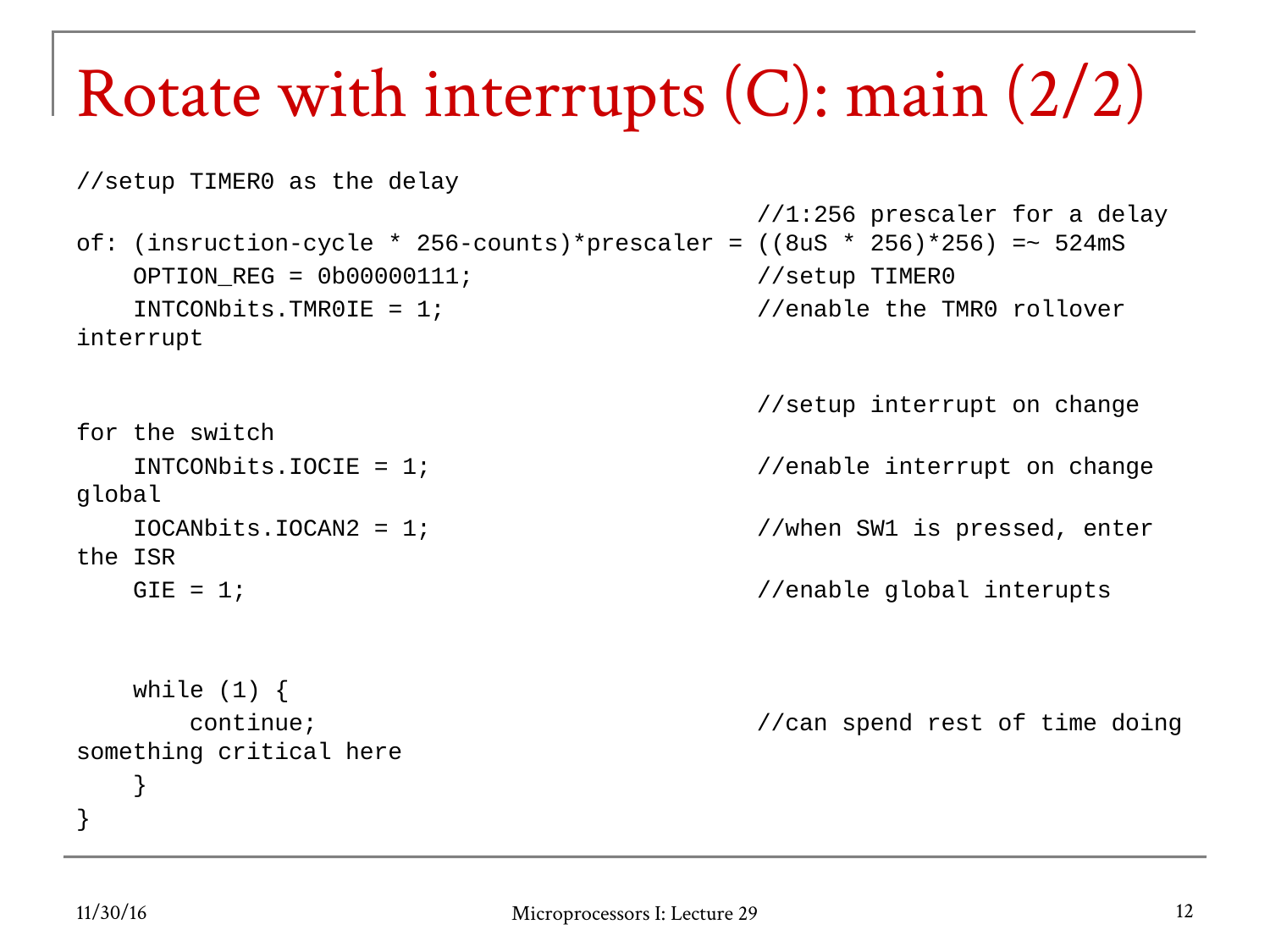

# Rotate with interrupts (C): main (2/2)
//setup TIMER0 as the delay
                                                //1:256 prescaler for a delay of: (insruction-cycle * 256-counts)*prescaler = ((8uS * 256)*256) =~ 524mS
    OPTION_REG = 0b00000111;                    //setup TIMER0
    INTCONbits.TMR0IE = 1;                      //enable the TMR0 rollover interrupt

                                                //setup interrupt on change for the switch
    INTCONbits.IOCIE = 1;                       //enable interrupt on change global
    IOCANbits.IOCAN2 = 1;                       //when SW1 is pressed, enter the ISR
    GIE = 1;                                    //enable global interupts

    while (1) {
        continue;                               //can spend rest of time doing something critical here
    }
}

11/30/16
12
Microprocessors I: Lecture 29